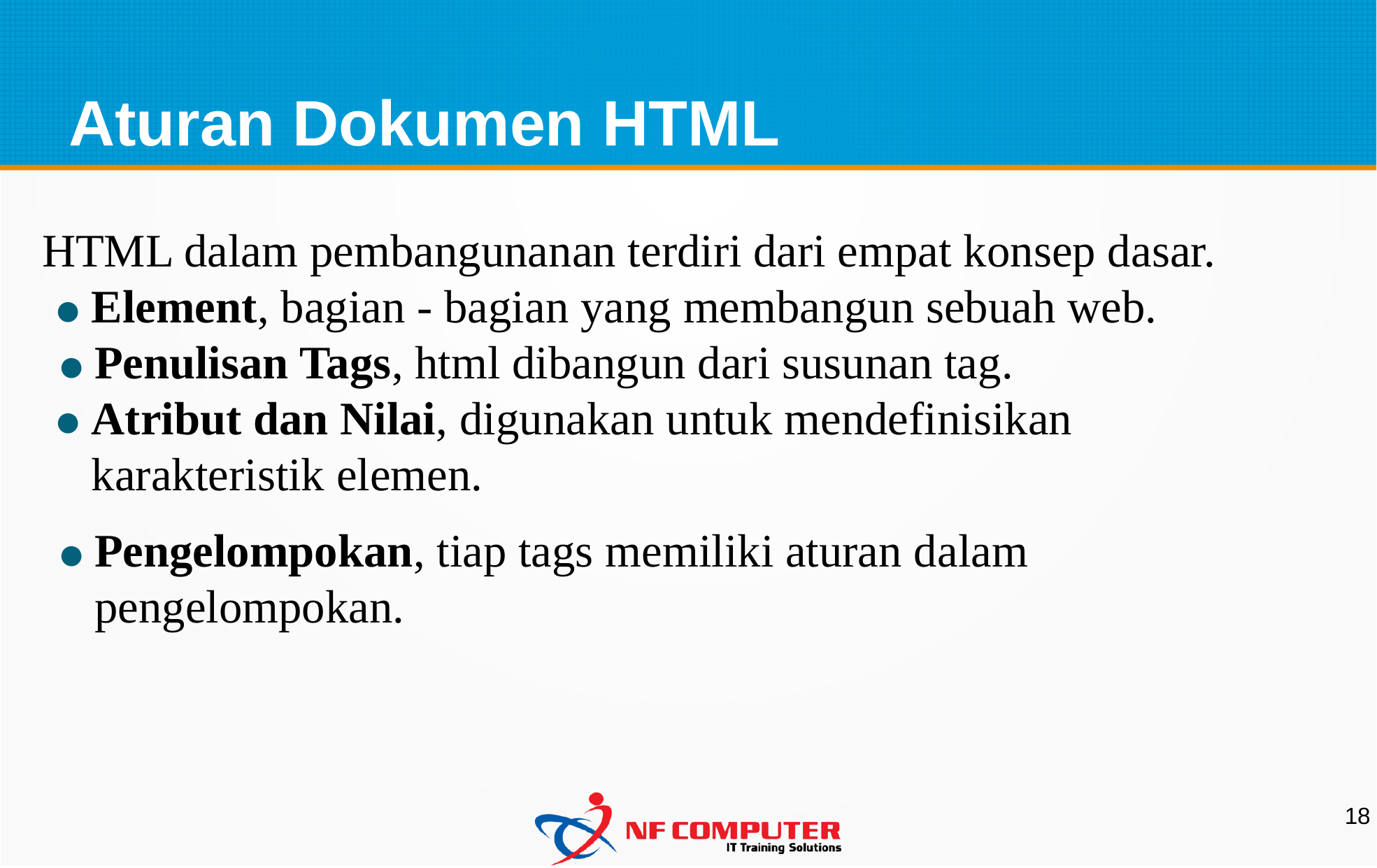

Aturan Dokumen HTML
HTML dalam pembangunanan terdiri dari empat konsep dasar.
Element, bagian - bagian yang membangun sebuah web.
Penulisan Tags, html dibangun dari susunan tag.
Atribut dan Nilai, digunakan untuk mendefinisikan karakteristik elemen.
Pengelompokan, tiap tags memiliki aturan dalam pengelompokan.
18